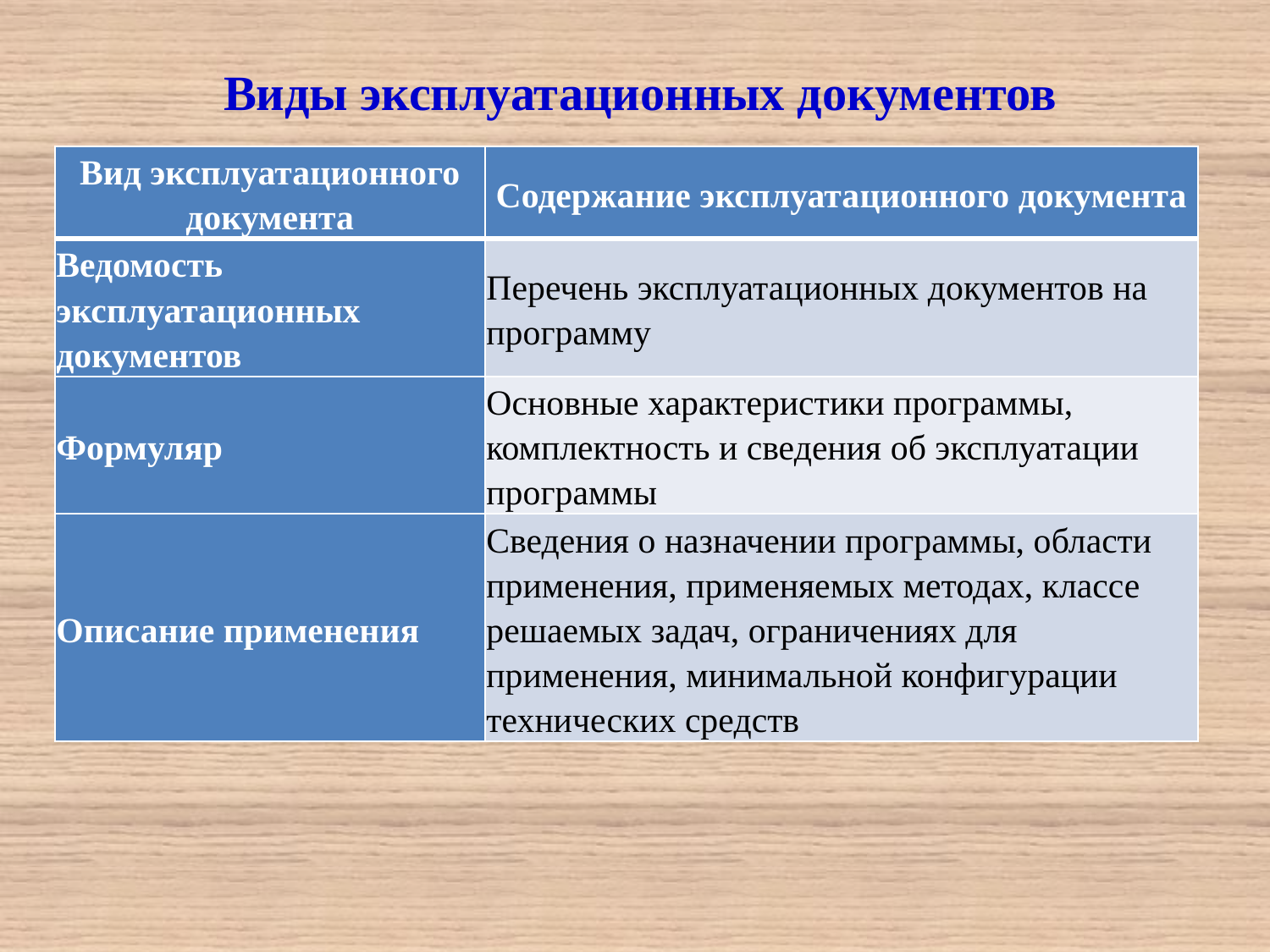

Виды эксплуатационных документов
| Вид эксплуатационного документа | Содержание эксплуатационного документа |
| --- | --- |
| Ведомость эксплуатационных документов | Перечень эксплуатационных документов на программу |
| Формуляр | Основные характеристики программы, комплектность и сведения об эксплуатации программы |
| Описание применения | Сведения о назначении программы, области применения, применяемых методах, классе решаемых задач, ограничениях для применения, минимальной конфигурации технических средств |